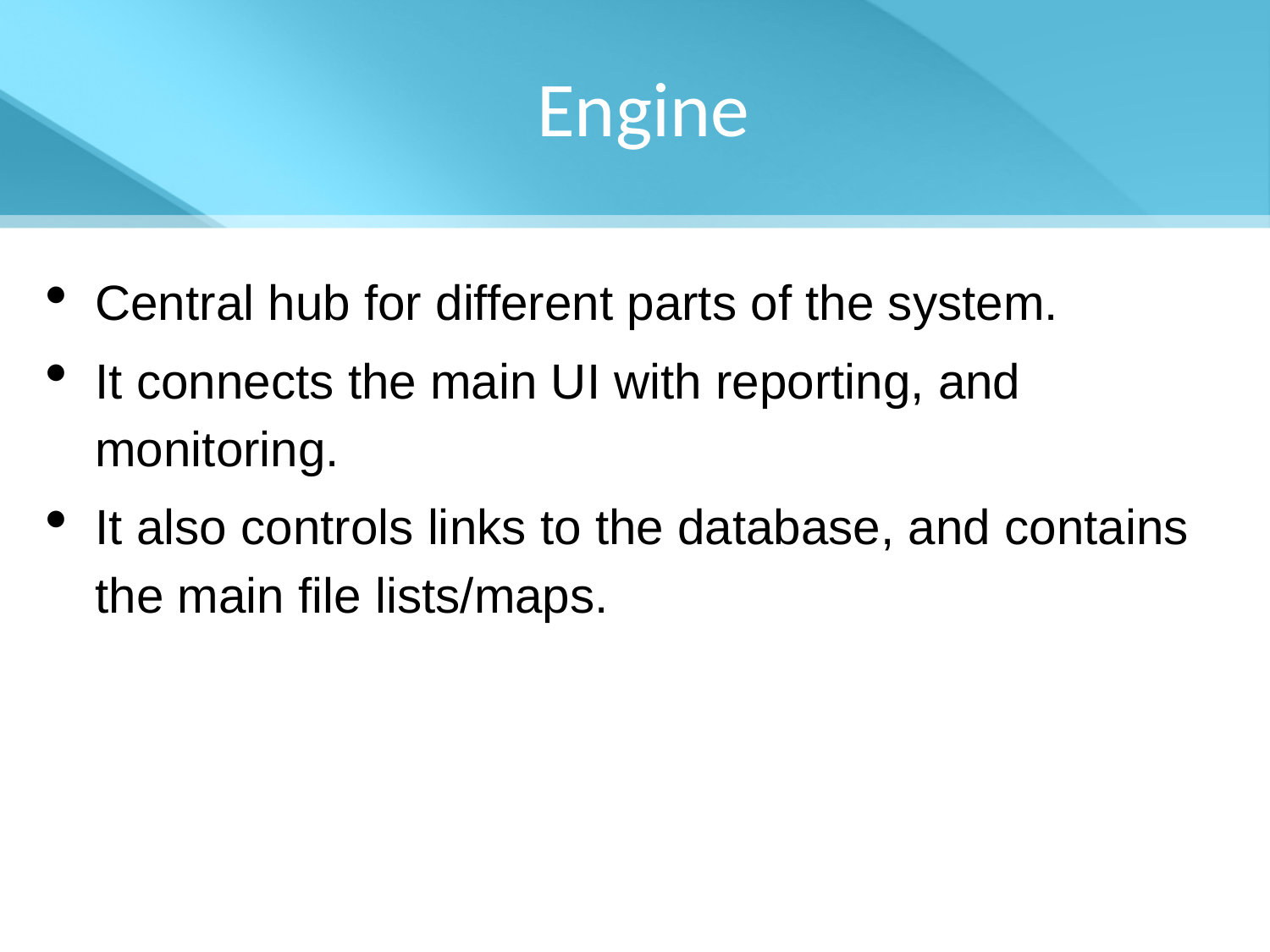

# Engine
Central hub for different parts of the system.
It connects the main UI with reporting, and monitoring.
It also controls links to the database, and contains the main file lists/maps.